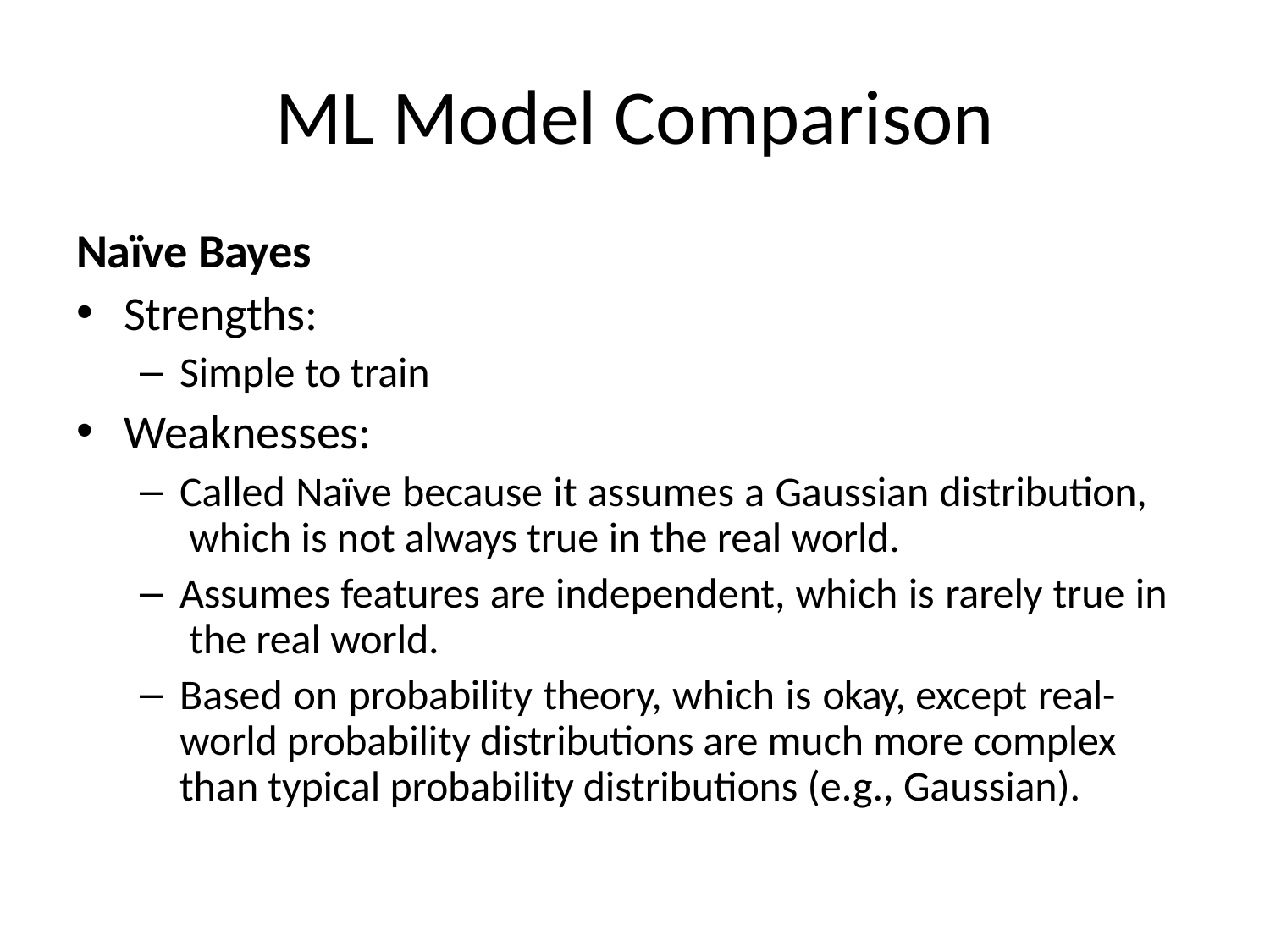

# ML Model Comparison
Naïve Bayes
Strengths:
Simple to train
Weaknesses:
Called Naïve because it assumes a Gaussian distribution,  which is not always true in the real world.
Assumes features are independent, which is rarely true in  the real world.
Based on probability theory, which is okay, except real-  world probability distributions are much more complex  than typical probability distributions (e.g., Gaussian).